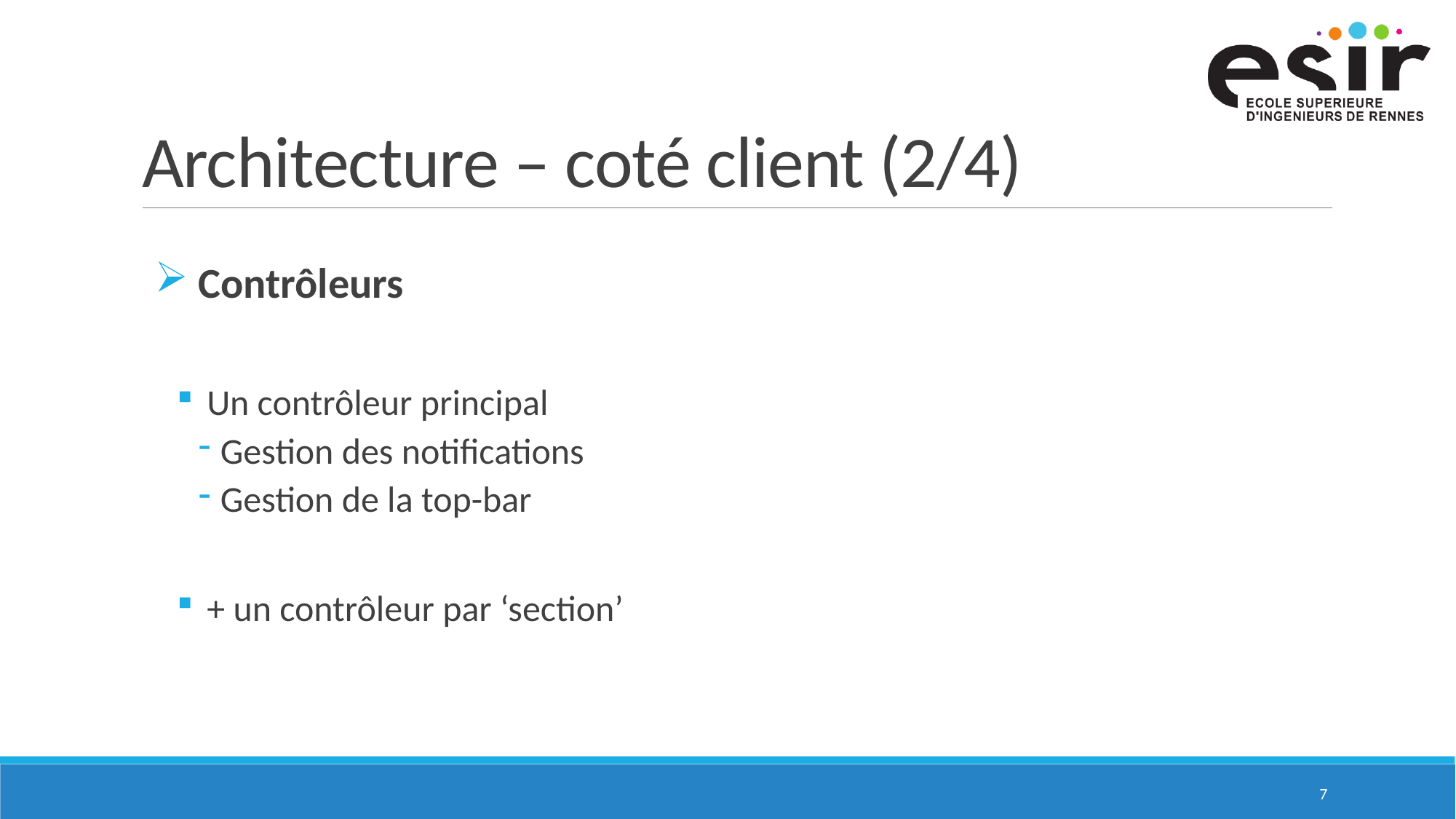

# Architecture – coté client (2/4)

 Contrôleurs

 Un contrôleur principal
Gestion des notifications
Gestion de la top-bar

 + un contrôleur par ‘section’

7